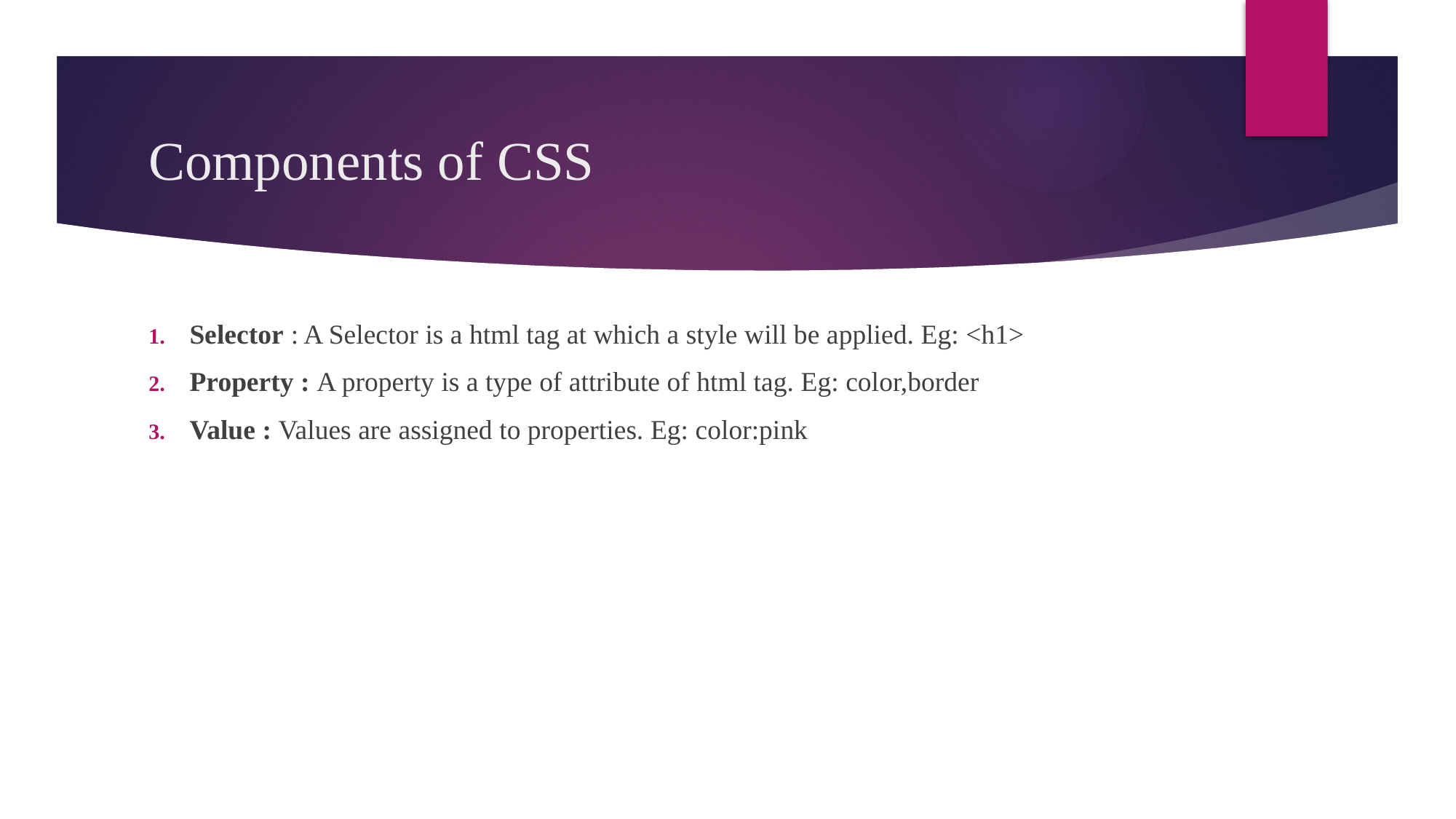

# Components of CSS
Selector : A Selector is a html tag at which a style will be applied. Eg: <h1>
Property : A property is a type of attribute of html tag. Eg: color,border
Value : Values are assigned to properties. Eg: color:pink